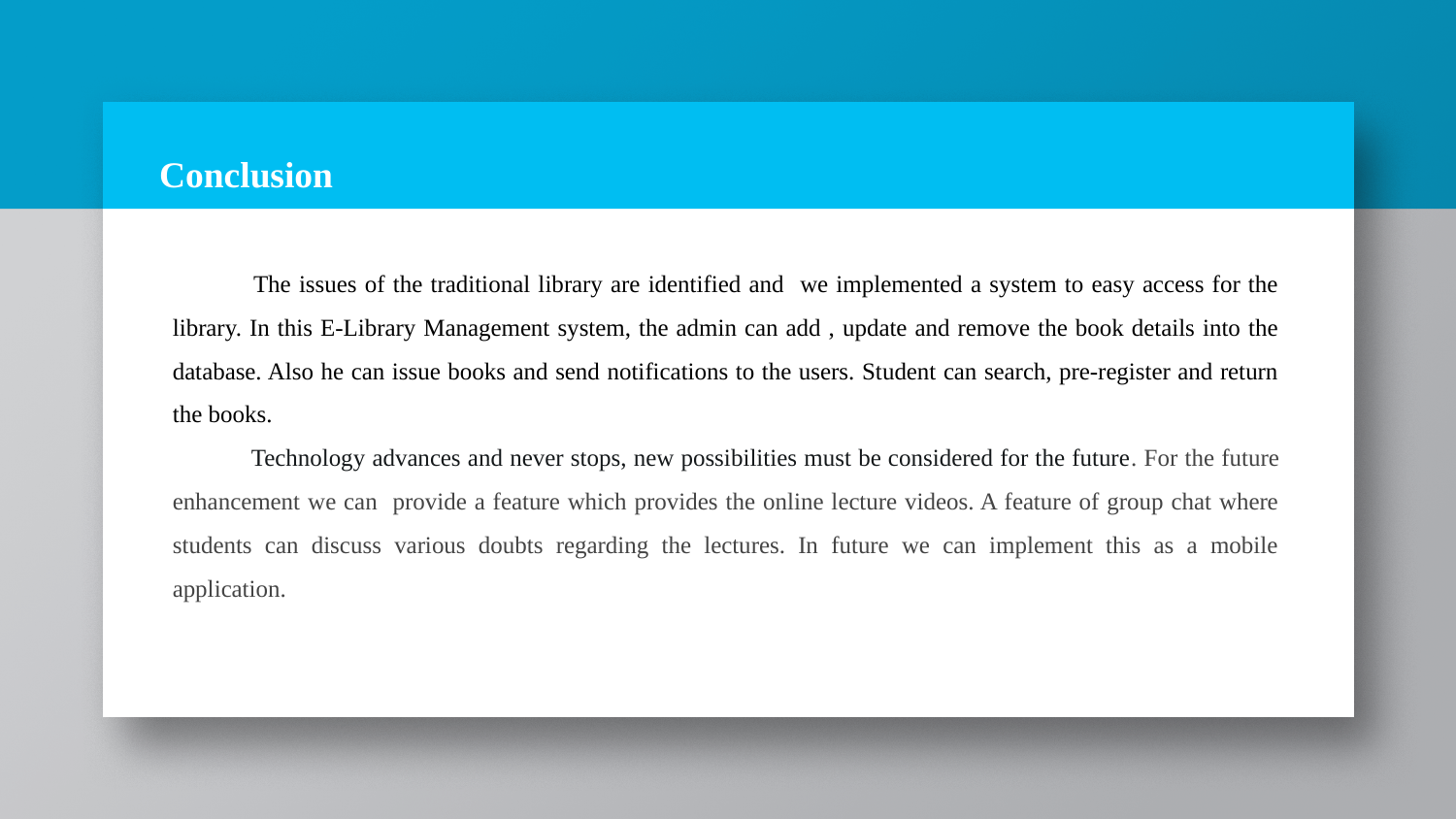

# Conclusion
13
          The issues of the traditional library are identified and  we implemented a system to easy access for the library. In this E-Library Management system, the admin can add , update and remove the book details into the database. Also he can issue books and send notifications to the users. Student can search, pre-register and return the books.
           Technology advances and never stops, new possibilities must be considered for the future. For the future enhancement we can  provide a feature which provides the online lecture videos. A feature of group chat where students can discuss various doubts regarding the lectures. In future we can implement this as a mobile application.